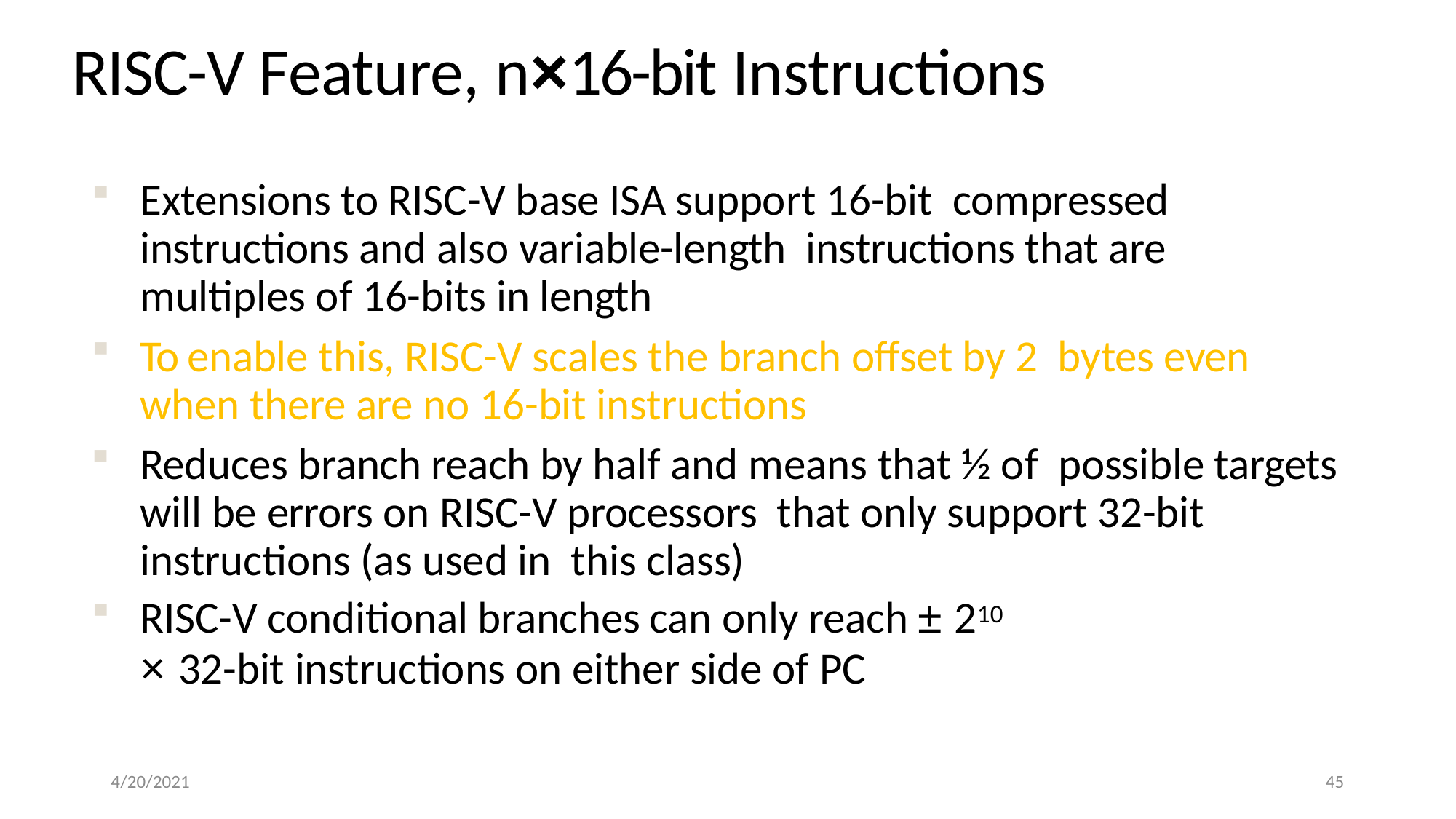

# RISC-V Feature, n×16-bit Instructions
Extensions to RISC-V base ISA support 16-bit  compressed instructions and also variable-length  instructions that are multiples of 16-bits in length
To enable this, RISC-V scales the branch offset by 2  bytes even when there are no 16-bit instructions
Reduces branch reach by half and means that ½ of  possible targets will be errors on RISC-V processors  that only support 32-bit instructions (as used in  this class)
RISC-V conditional branches can only reach ± 210
× 32-bit instructions on either side of PC
4/20/2021
45